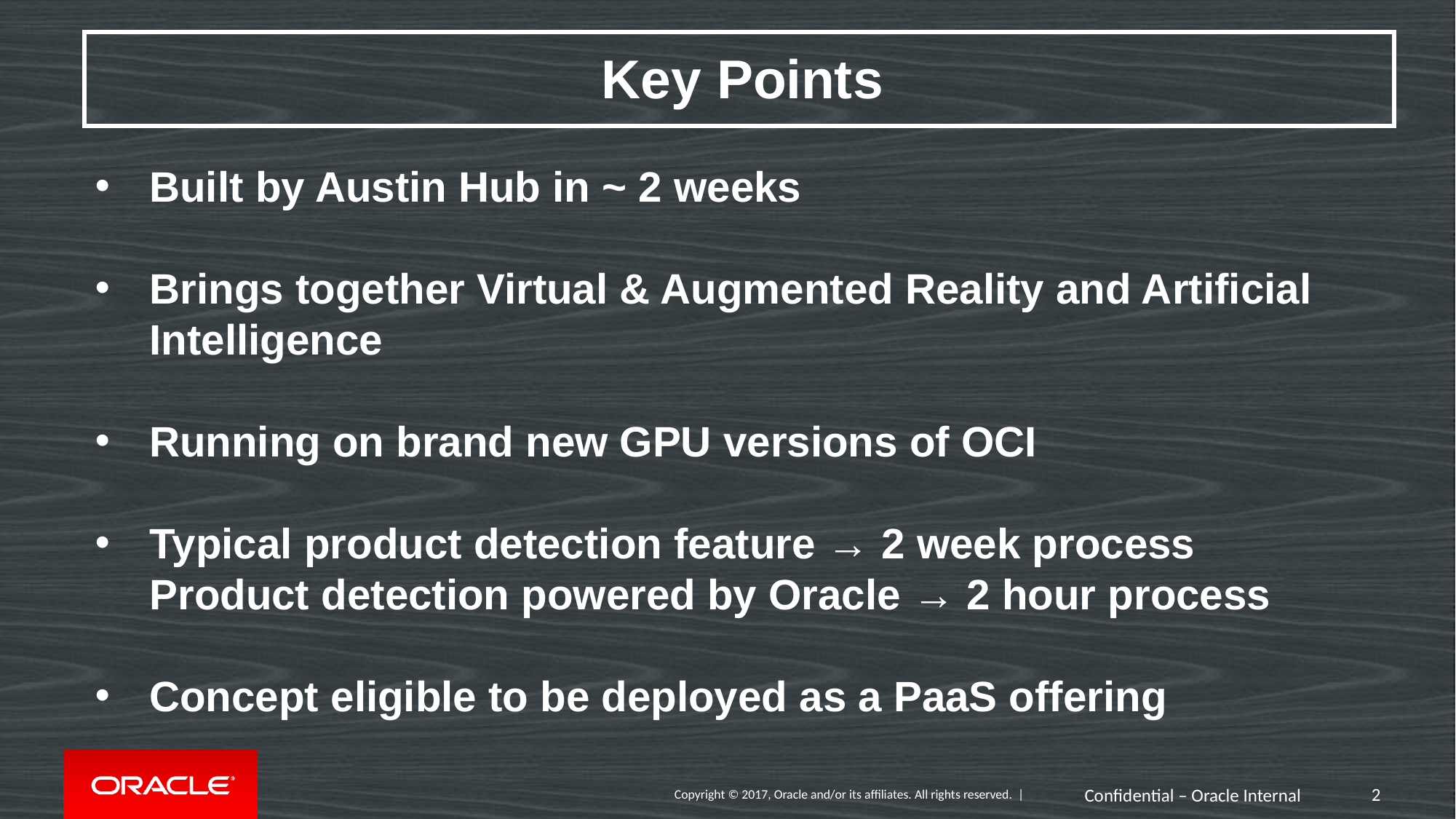

Key Points
Built by Austin Hub in ~ 2 weeks

Brings together Virtual & Augmented Reality and Artificial Intelligence

Running on brand new GPU versions of OCI

Typical product detection feature → 2 week process   Product detection powered by Oracle → 2 hour process

Concept eligible to be deployed as a PaaS offering
2
Confidential – Oracle Internal